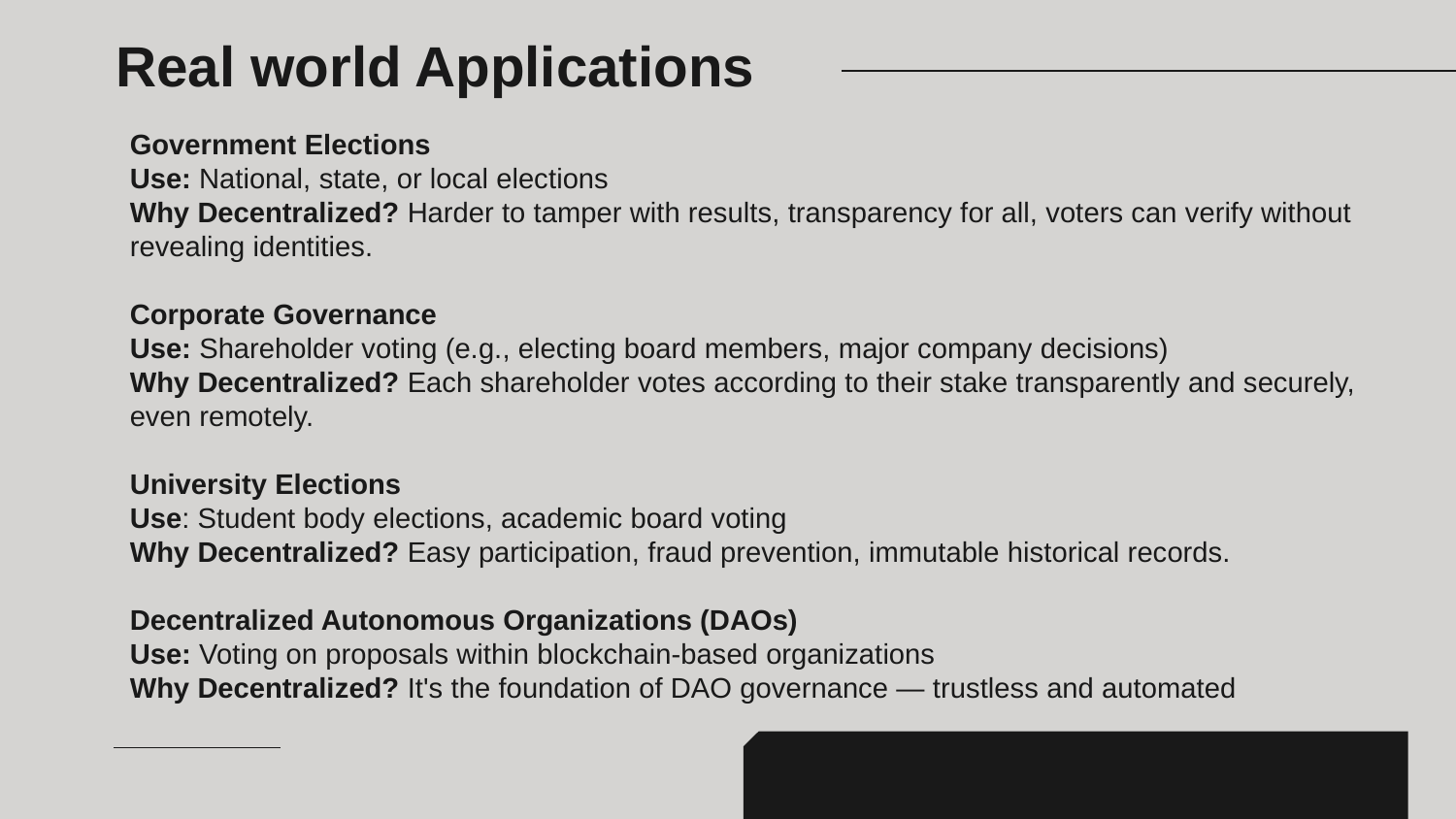

# Real world Applications
Government Elections
Use: National, state, or local elections
Why Decentralized? Harder to tamper with results, transparency for all, voters can verify without revealing identities.

Corporate Governance
Use: Shareholder voting (e.g., electing board members, major company decisions)
Why Decentralized? Each shareholder votes according to their stake transparently and securely, even remotely.

University Elections
Use: Student body elections, academic board voting
Why Decentralized? Easy participation, fraud prevention, immutable historical records.

Decentralized Autonomous Organizations (DAOs)
Use: Voting on proposals within blockchain-based organizations
Why Decentralized? It's the foundation of DAO governance — trustless and automated